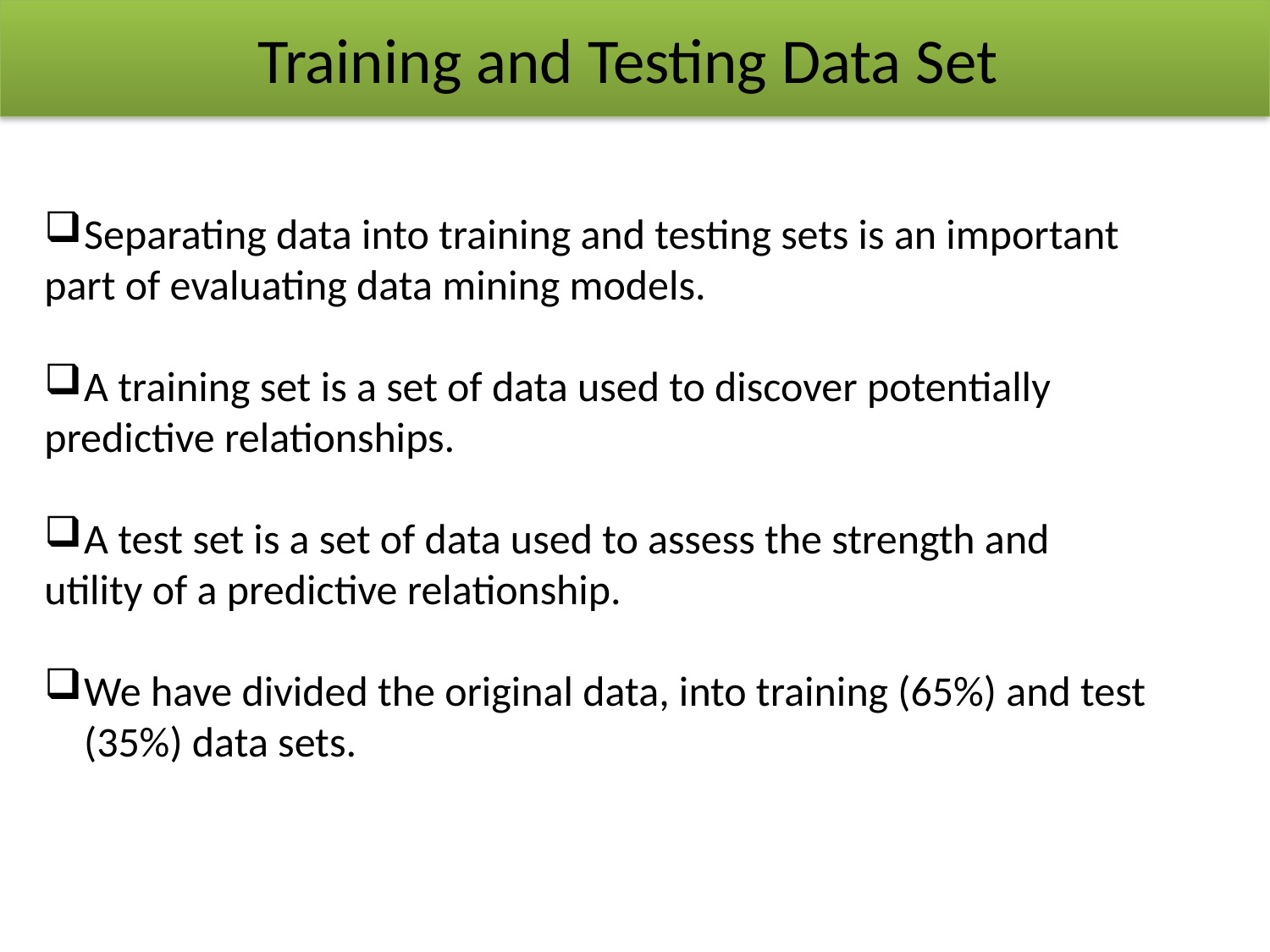

Training and Testing Data Set
Separating data into training and testing sets is an important
part of evaluating data mining models.

A training set is a set of data used to discover potentially
predictive relationships.

A test set is a set of data used to assess the strength and
utility of a predictive relationship.

We have divided the original data, into training (65%) and test (35%) data sets.